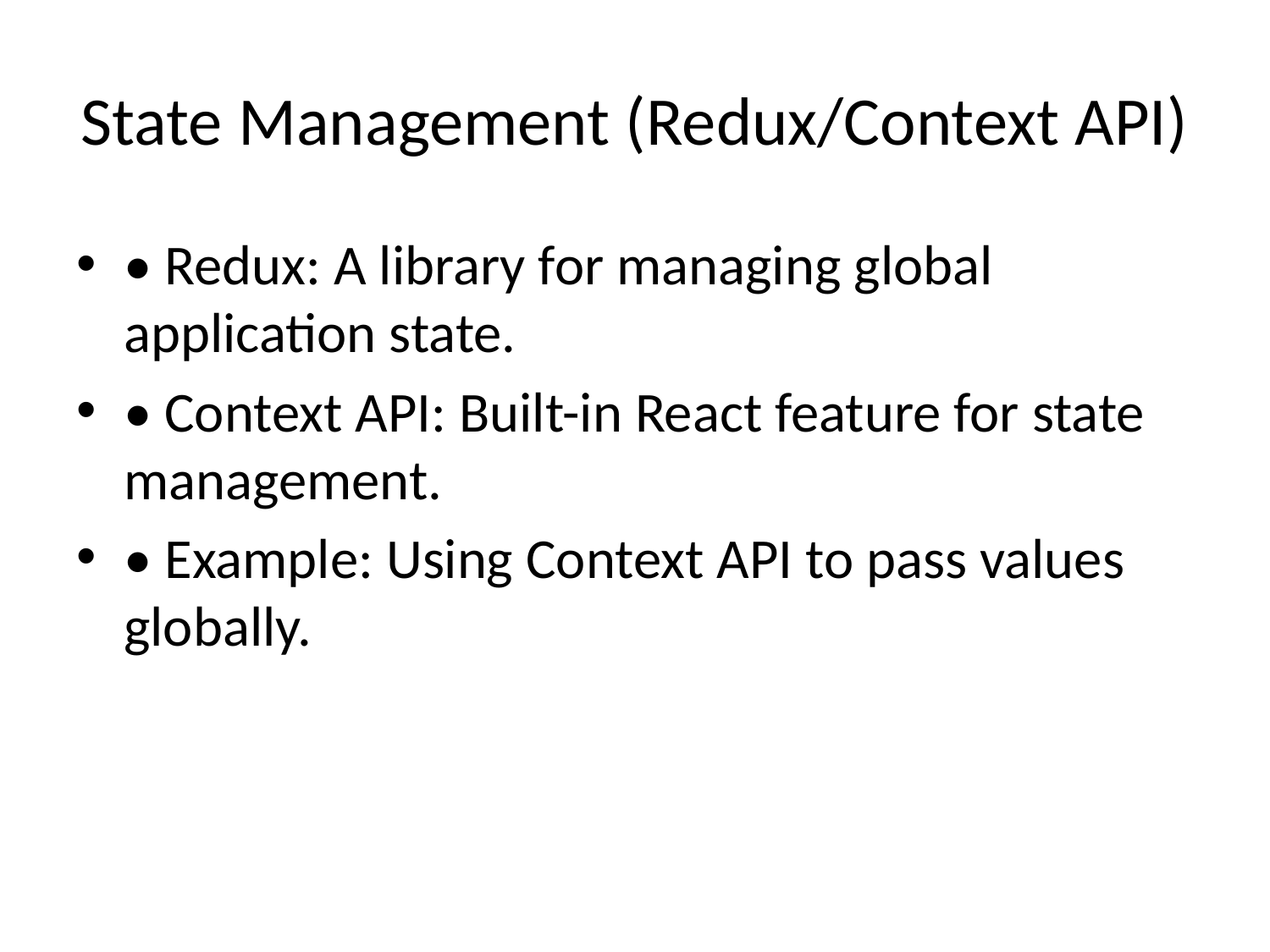

# State Management (Redux/Context API)
• Redux: A library for managing global application state.
• Context API: Built-in React feature for state management.
• Example: Using Context API to pass values globally.